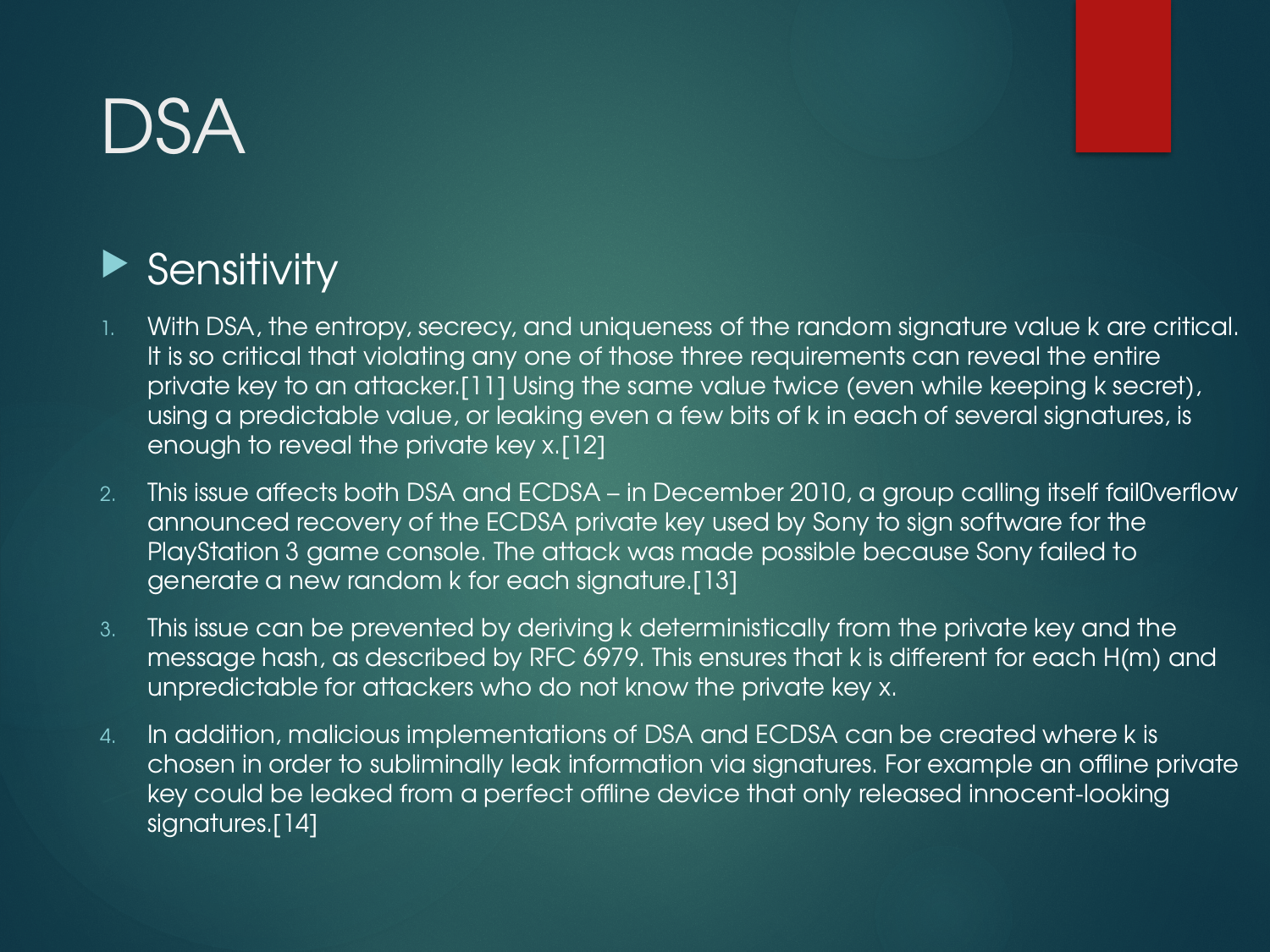

# DSA
Sensitivity
With DSA, the entropy, secrecy, and uniqueness of the random signature value k are critical. It is so critical that violating any one of those three requirements can reveal the entire private key to an attacker.[11] Using the same value twice (even while keeping k secret), using a predictable value, or leaking even a few bits of k in each of several signatures, is enough to reveal the private key x.[12]
This issue affects both DSA and ECDSA – in December 2010, a group calling itself fail0verflow announced recovery of the ECDSA private key used by Sony to sign software for the PlayStation 3 game console. The attack was made possible because Sony failed to generate a new random k for each signature.[13]
This issue can be prevented by deriving k deterministically from the private key and the message hash, as described by RFC 6979. This ensures that k is different for each H(m) and unpredictable for attackers who do not know the private key x.
In addition, malicious implementations of DSA and ECDSA can be created where k is chosen in order to subliminally leak information via signatures. For example an offline private key could be leaked from a perfect offline device that only released innocent-looking signatures.[14]